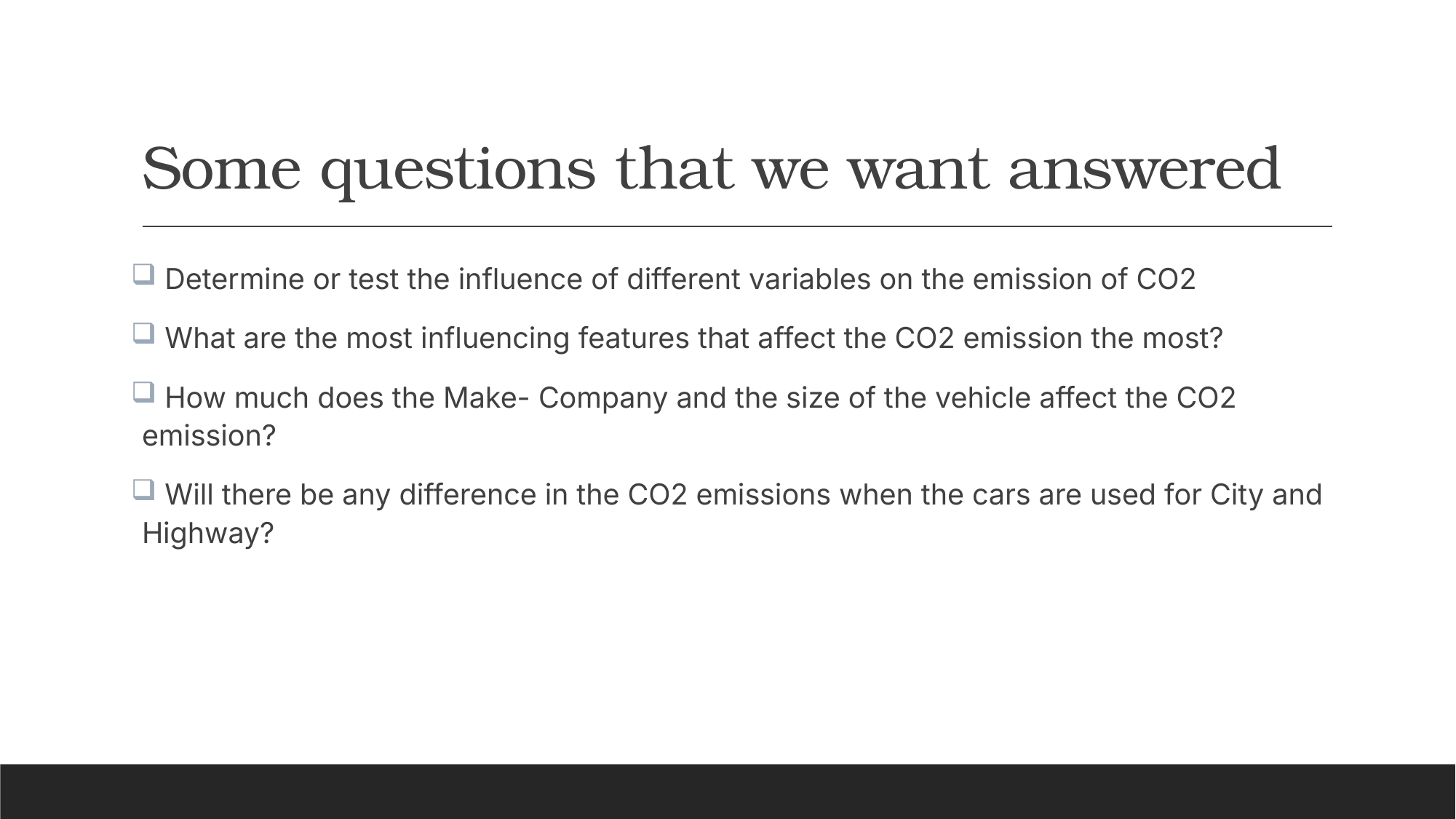

# Some questions that we want answered
 Determine or test the influence of different variables on the emission of CO2
 What are the most influencing features that affect the CO2 emission the most?
 How much does the Make- Company and the size of the vehicle affect the CO2 emission?
 Will there be any difference in the CO2 emissions when the cars are used for City and Highway?